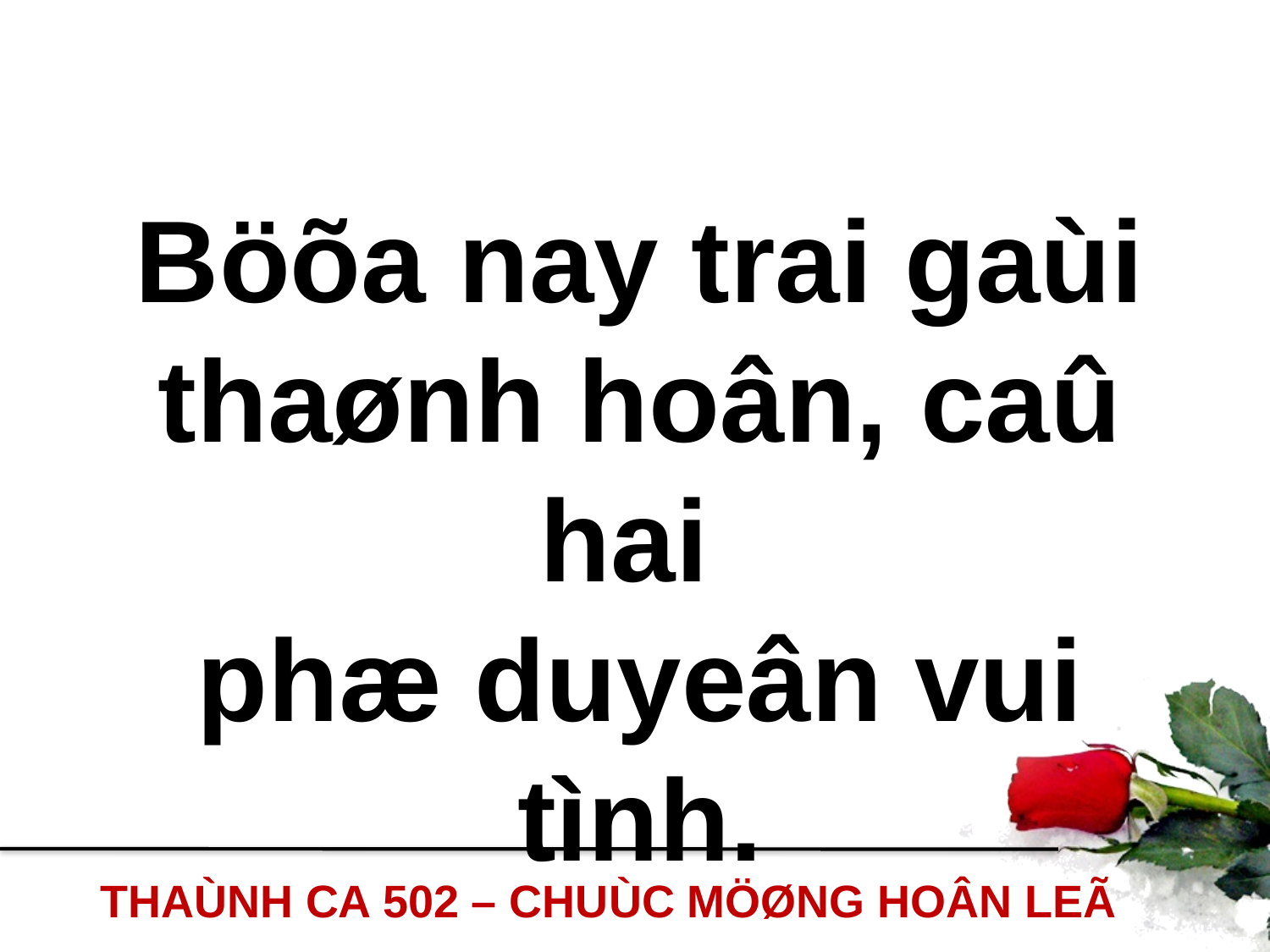

Böõa nay trai gaùi thaønh hoân, caû hai
phæ duyeân vui tình.
THAÙNH CA 502 – CHUÙC MÖØNG HOÂN LEÃ